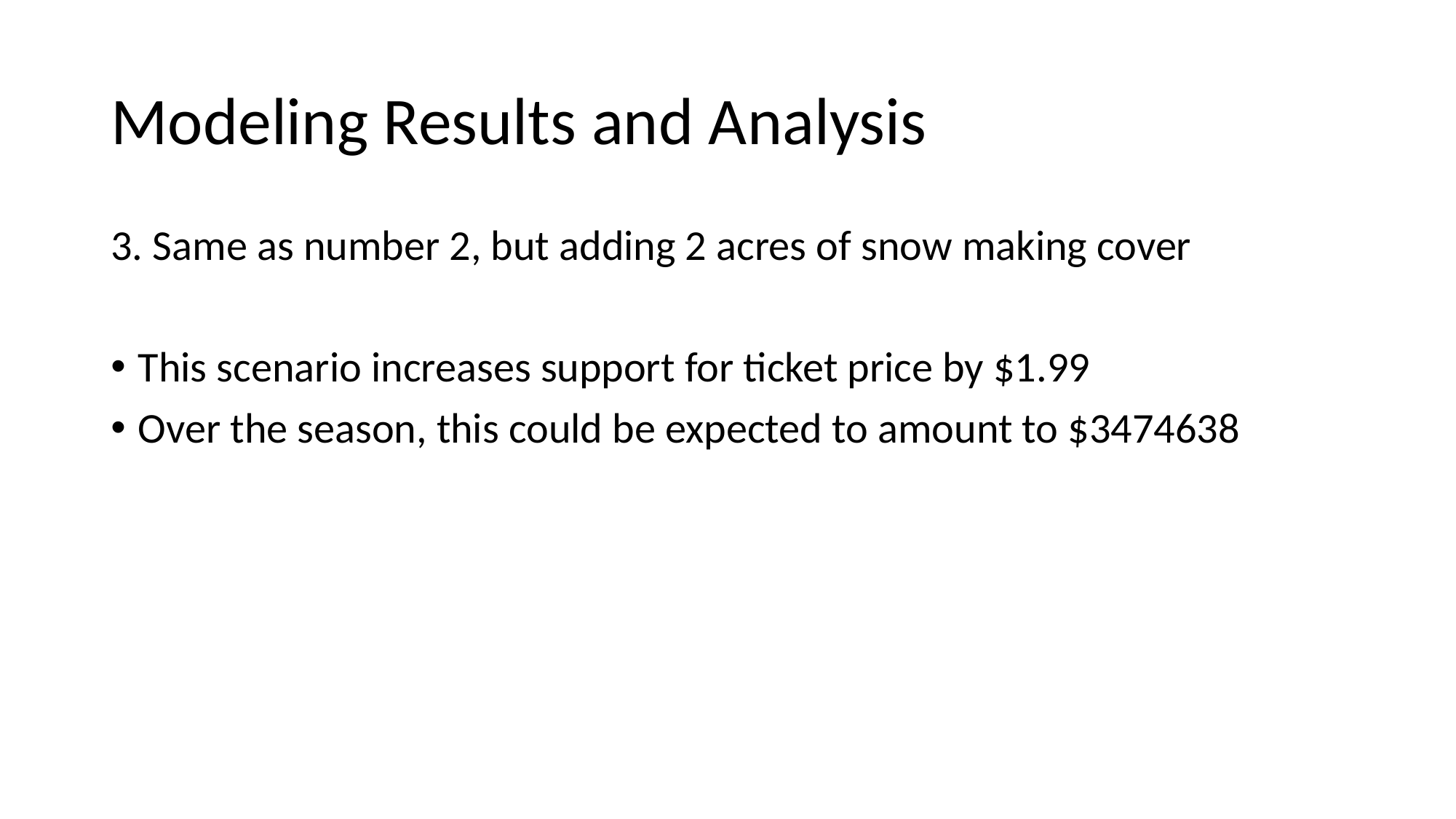

# Modeling Results and Analysis
3. Same as number 2, but adding 2 acres of snow making cover

This scenario increases support for ticket price by $1.99
Over the season, this could be expected to amount to $3474638